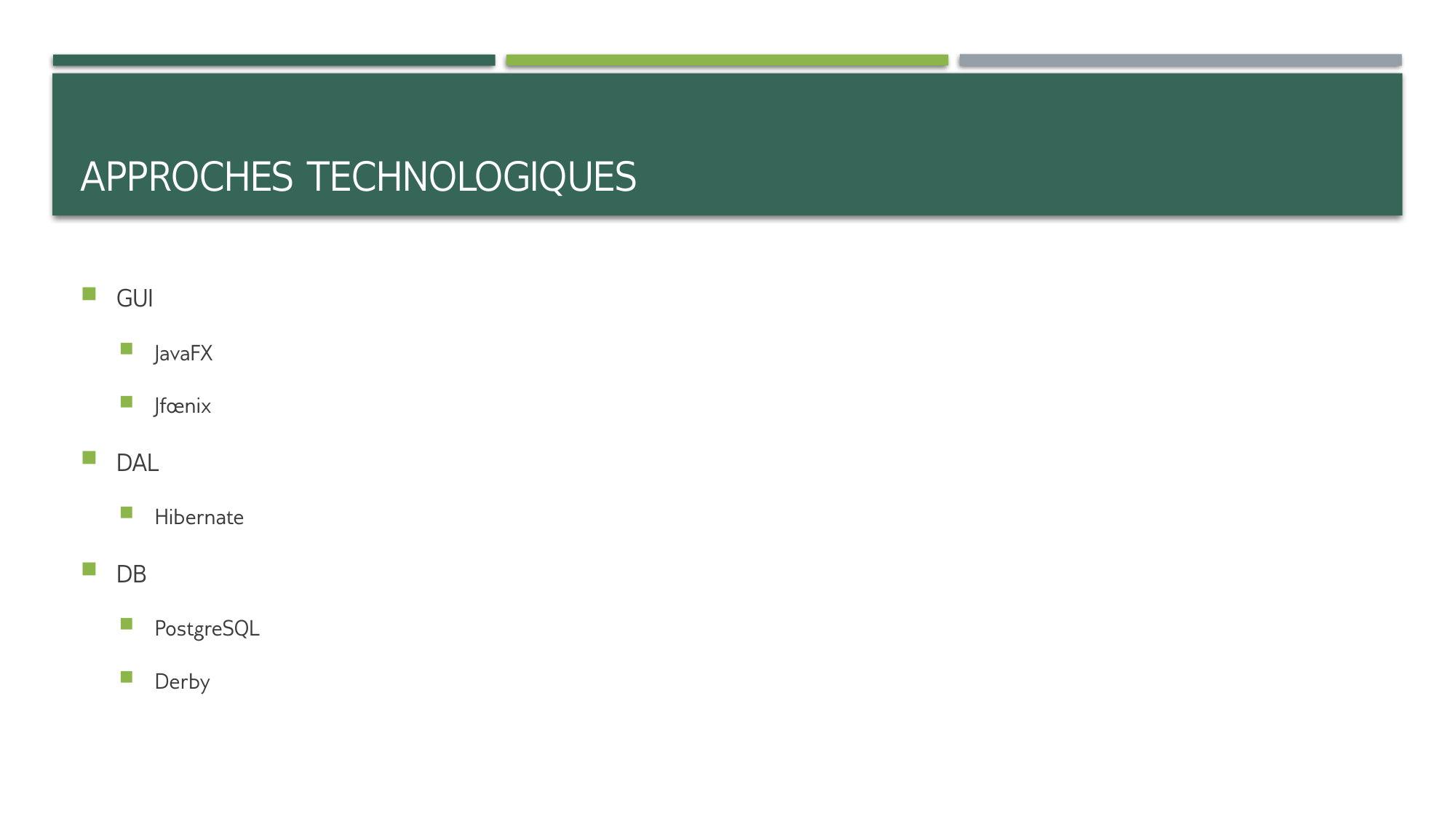

# Approches technologiques
GUI
JavaFX
Jfoenix
DAL
Hibernate
DB
PostgreSQL
Derby